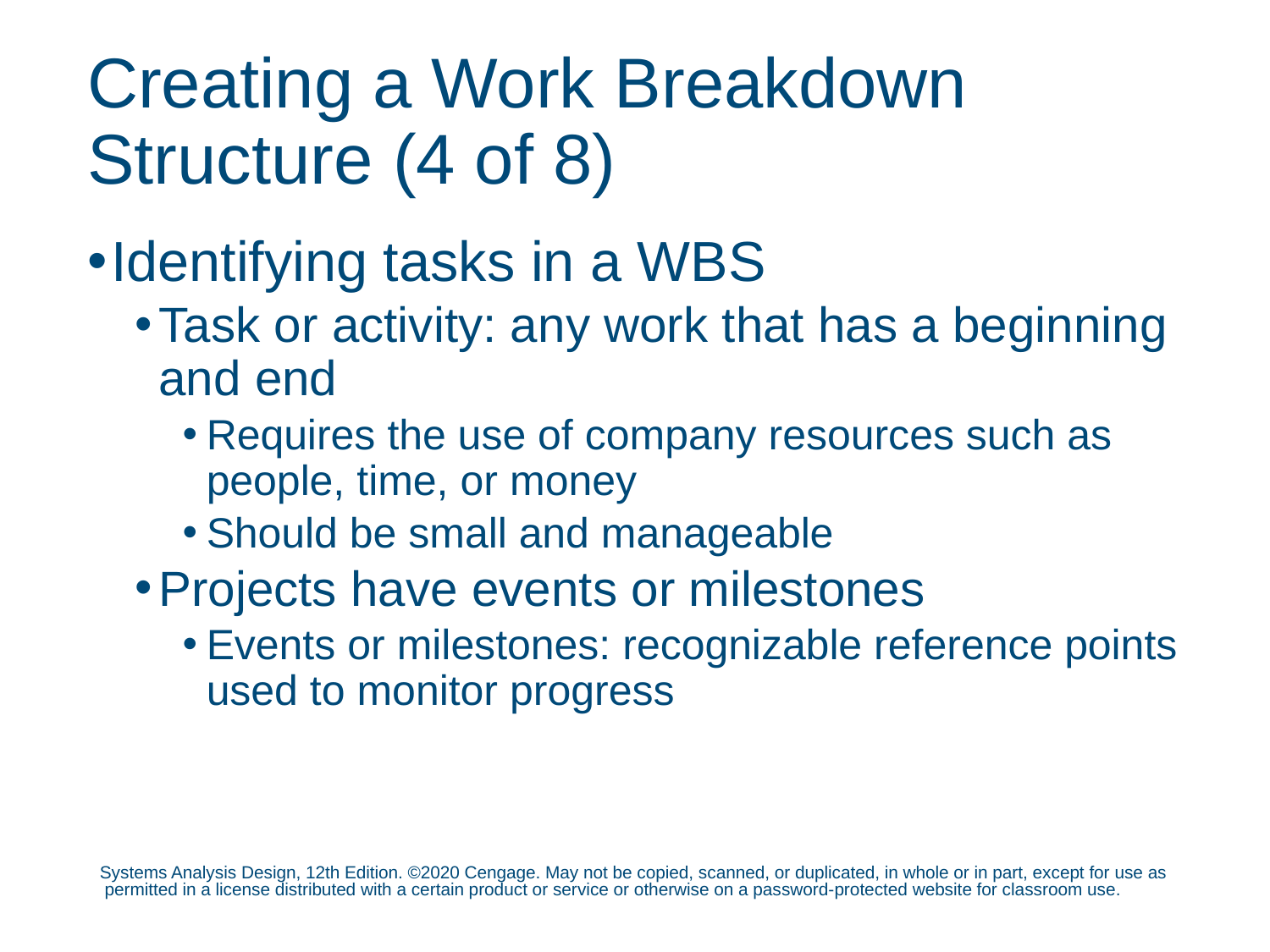

# Creating a Work Breakdown Structure (4 of 8)
Identifying tasks in a WBS
Task or activity: any work that has a beginning and end
Requires the use of company resources such as people, time, or money
Should be small and manageable
Projects have events or milestones
Events or milestones: recognizable reference points used to monitor progress
Systems Analysis Design, 12th Edition. ©2020 Cengage. May not be copied, scanned, or duplicated, in whole or in part, except for use as permitted in a license distributed with a certain product or service or otherwise on a password-protected website for classroom use.